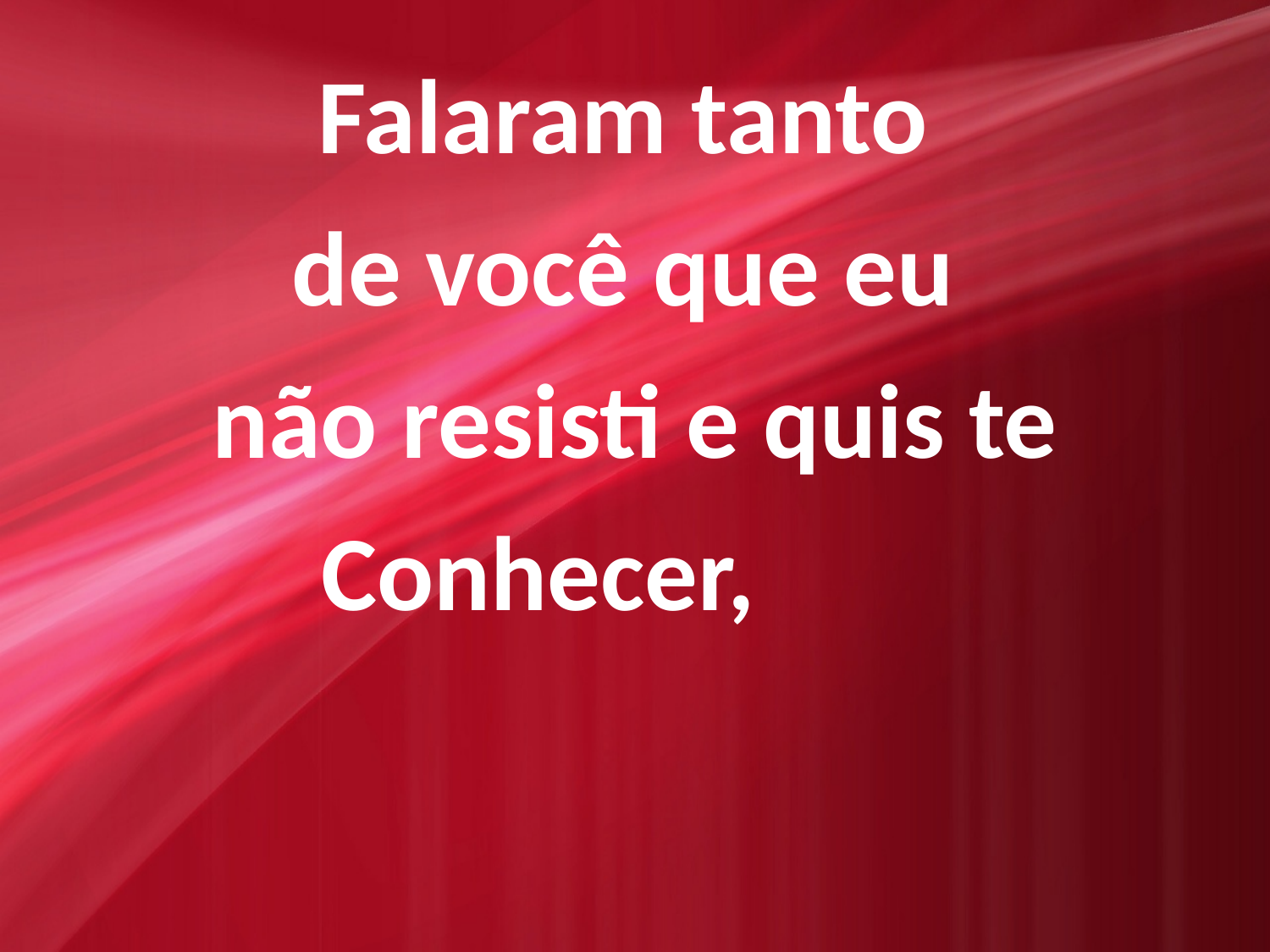

Falaram tanto
de você que eu
não resisti e quis te Conhecer,